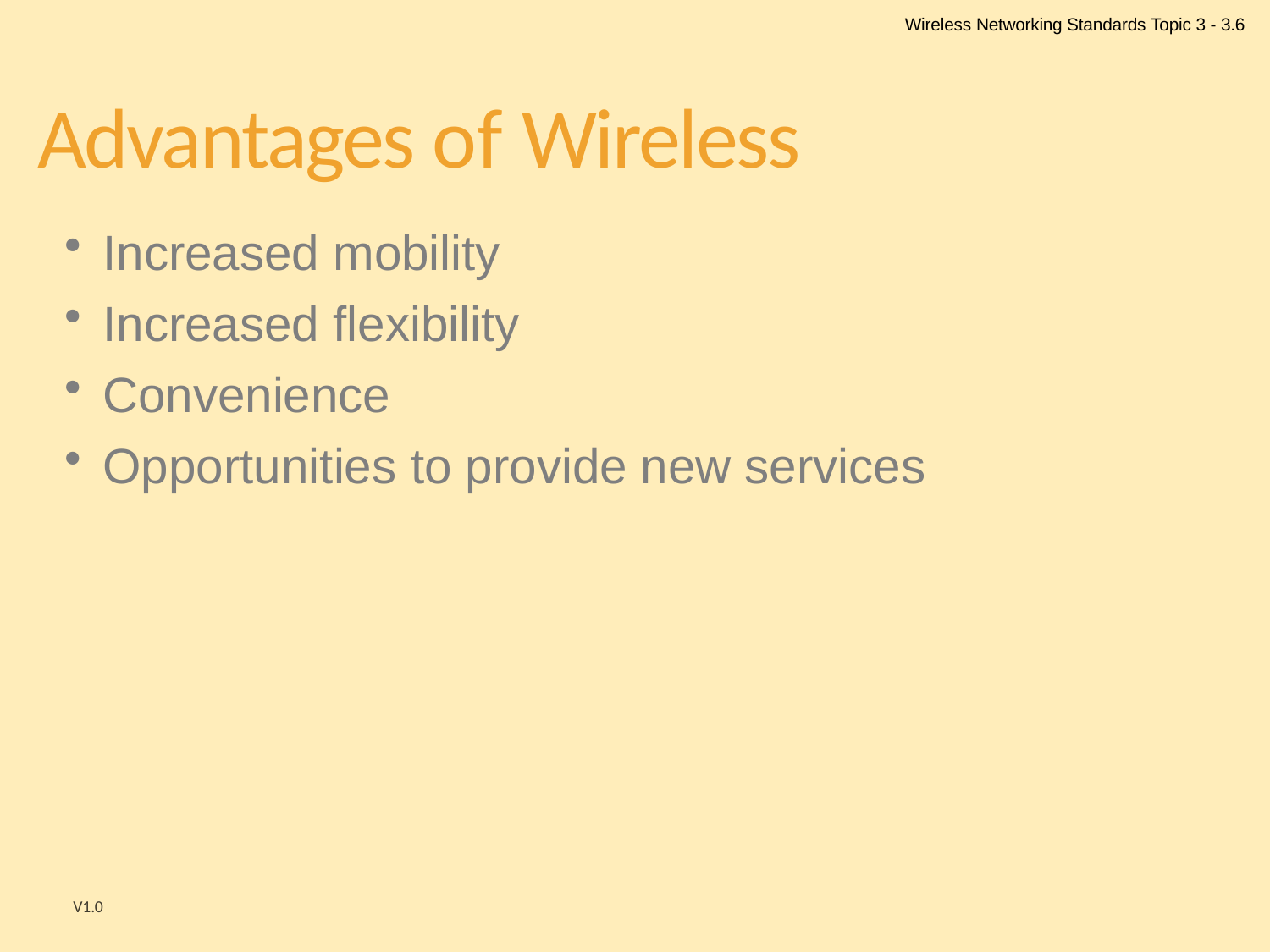

Wireless Networking Standards Topic 3 - 3.6
# Advantages of Wireless
Increased mobility
Increased flexibility
Convenience
Opportunities to provide new services
V1.0